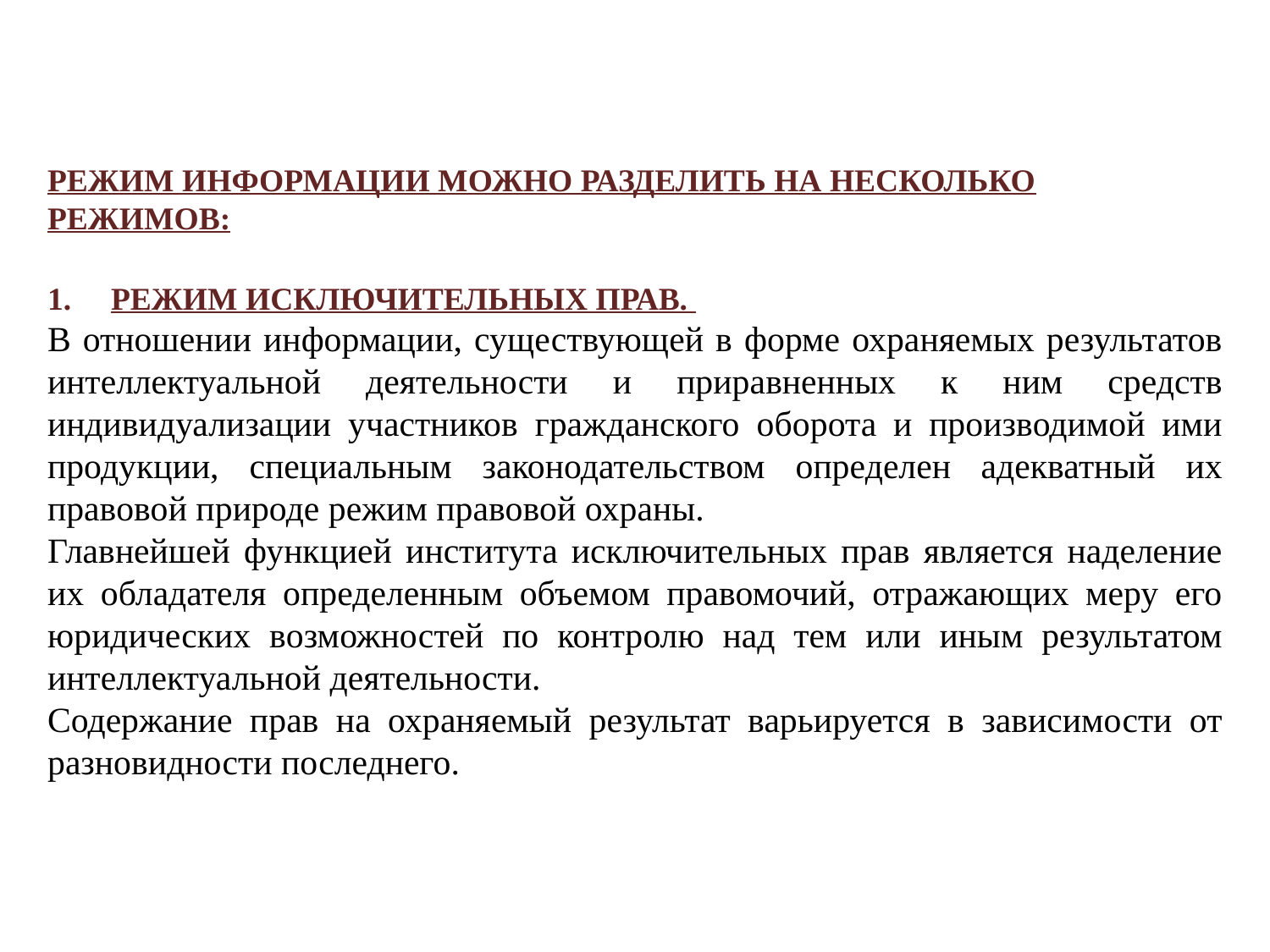

Режим информации можно разделить на несколько режимов:

Режим исключительных прав.
В отношении информации, существующей в форме охраняемых результатов интеллектуальной деятельности и приравненных к ним средств индивидуализации участников гражданского оборота и производимой ими продукции, специальным законодательством определен адекватный их правовой природе режим правовой охраны.
Главнейшей функцией института исключительных прав является наделение их обладателя определенным объемом правомочий, отражающих меру его юридических возможностей по контролю над тем или иным результатом интеллектуальной деятельности.
Содержание прав на охраняемый результат варьируется в зависимости от разновидности последнего.